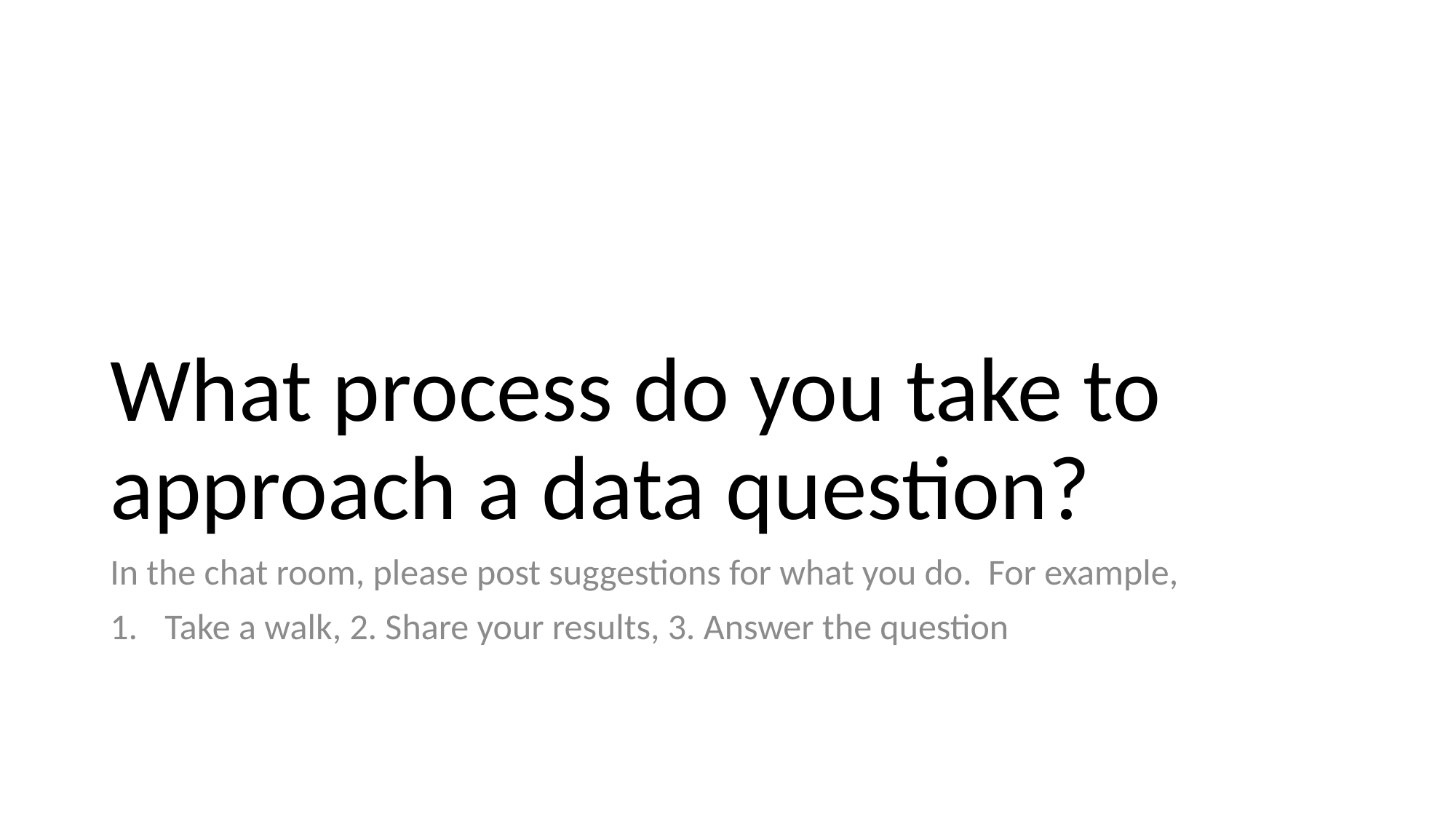

# What process do you take to approach a data question?
In the chat room, please post suggestions for what you do.  For example,
Take a walk, 2. Share your results, 3. Answer the question